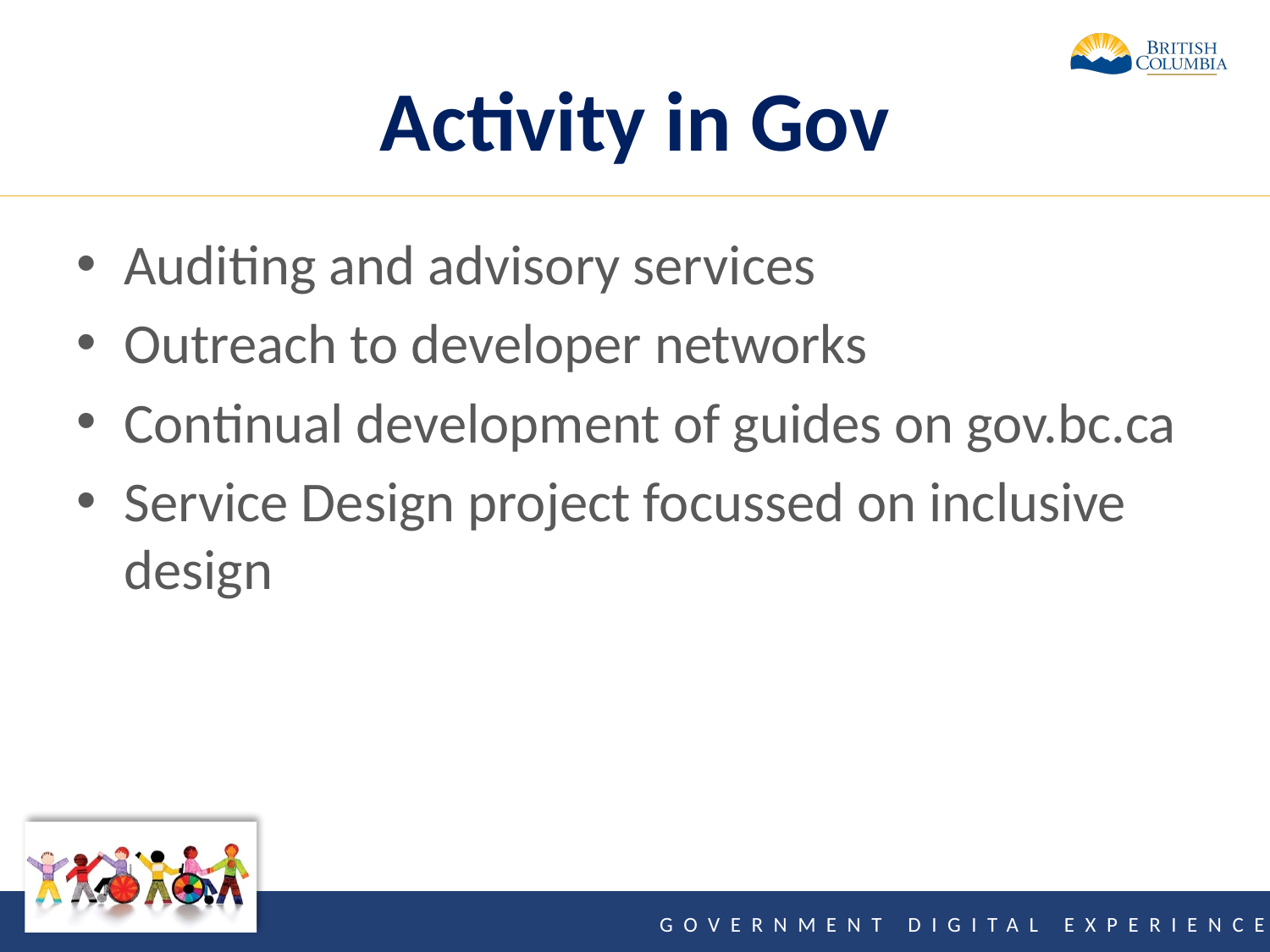

# Activity in Gov
Auditing and advisory services
Outreach to developer networks
Continual development of guides on gov.bc.ca
Service Design project focussed on inclusive design